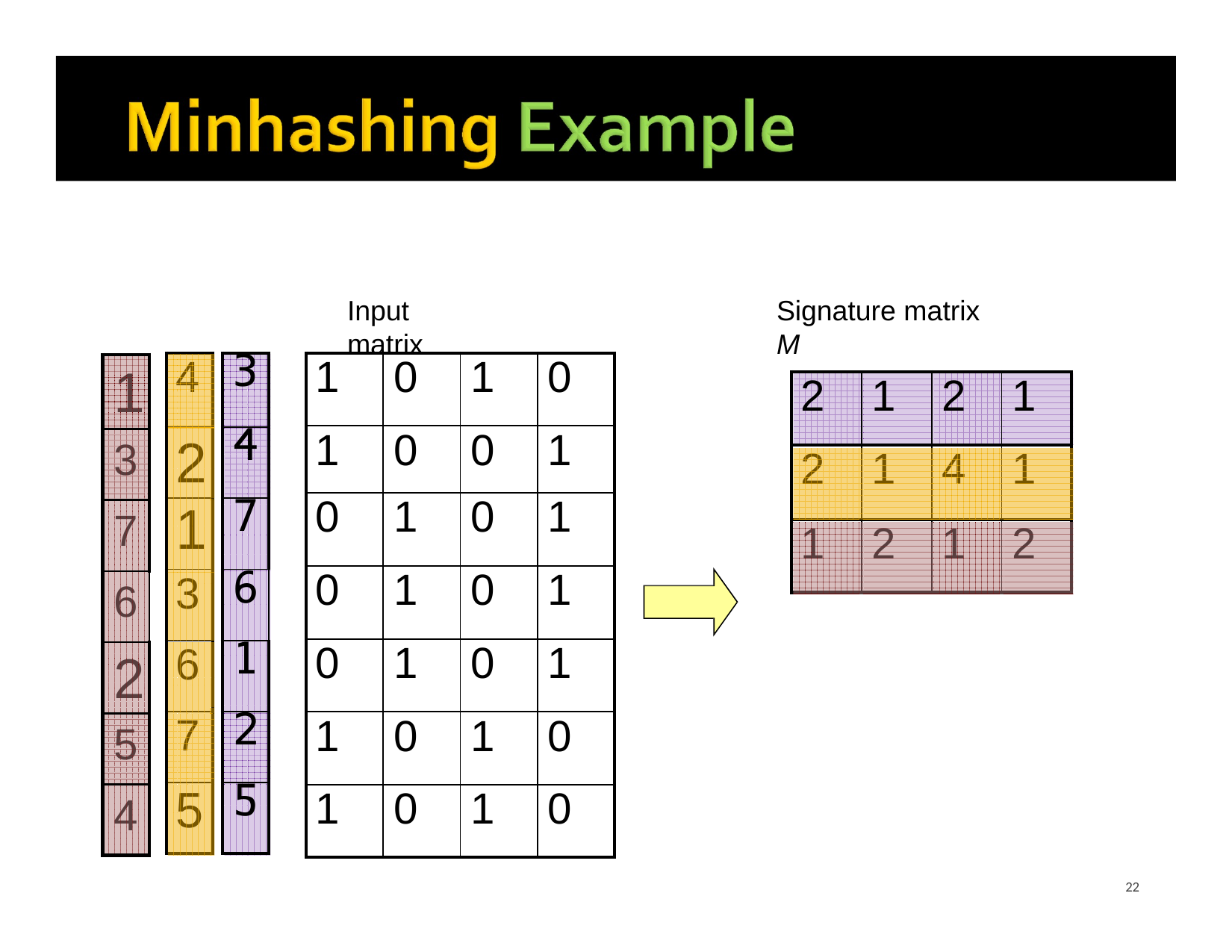

Input matrix
Signature matrix M
| 4 |  | 3 |
| --- | --- | --- |
| 2 |  | 4 |
| 1 |  | 7 |
| 3 |  | 6 |
| 6 |  | 1 |
| 7 |  | 2 |
| 5 |  | 5 |

| 1 | 0 | 1 | 0 |
| --- | --- | --- | --- |
| 1 | 0 | 0 | 1 |
| 0 | 1 | 0 | 1 |
| 0 | 1 | 0 | 1 |
| 0 | 1 | 0 | 1 |
| 1 | 0 | 1 | 0 |
| 1 | 0 | 1 | 0 |

1
3
7
6
2
5
4
| 2 | 1 | 2 | 1 |
| --- | --- | --- | --- |
| 2 | 1 | 4 | 1 |
| 1 | 2 | 1 | 2 |

22